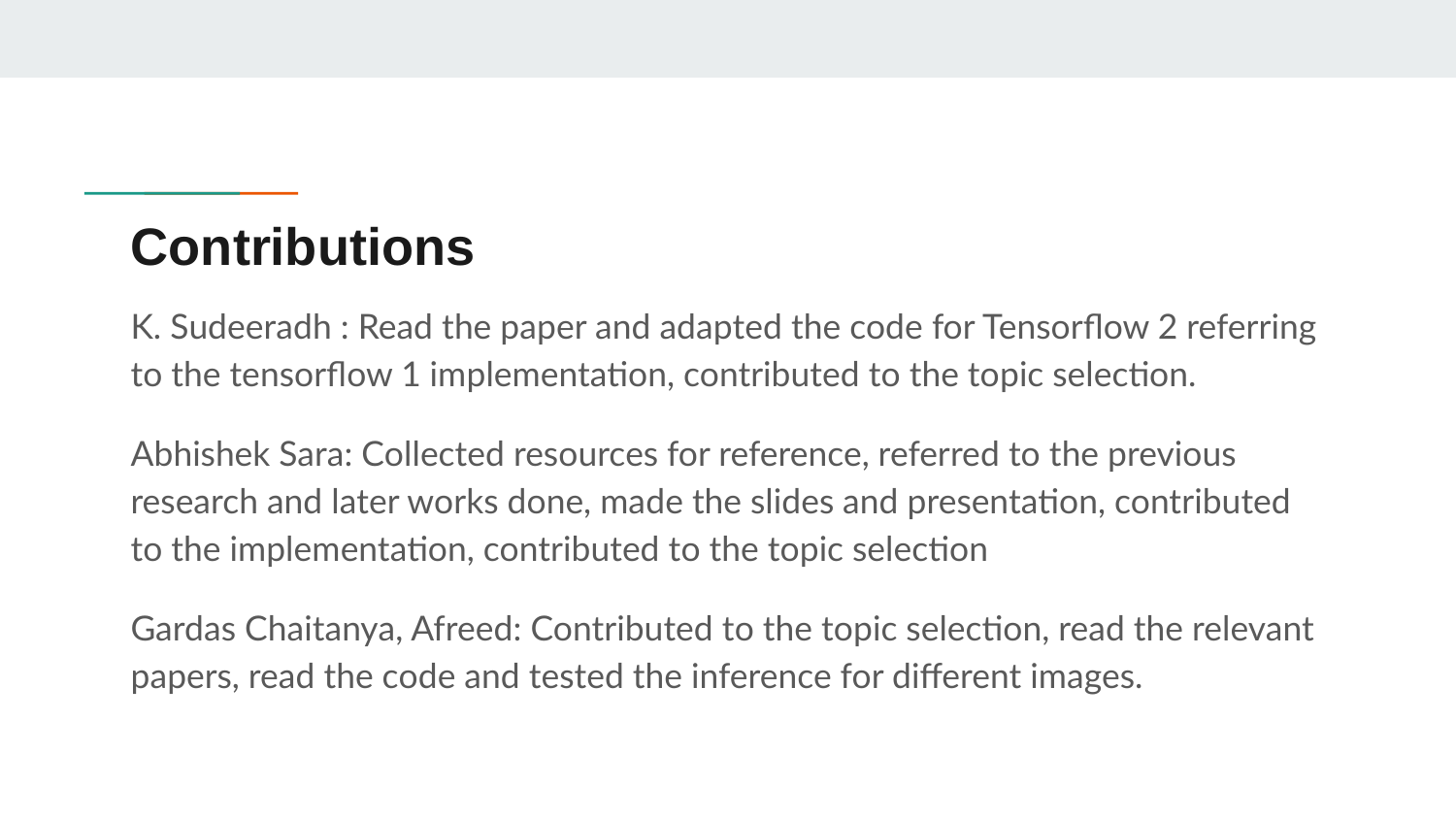

# Contributions
K. Sudeeradh : Read the paper and adapted the code for Tensorflow 2 referring to the tensorflow 1 implementation, contributed to the topic selection.
Abhishek Sara: Collected resources for reference, referred to the previous research and later works done, made the slides and presentation, contributed to the implementation, contributed to the topic selection
Gardas Chaitanya, Afreed: Contributed to the topic selection, read the relevant papers, read the code and tested the inference for different images.